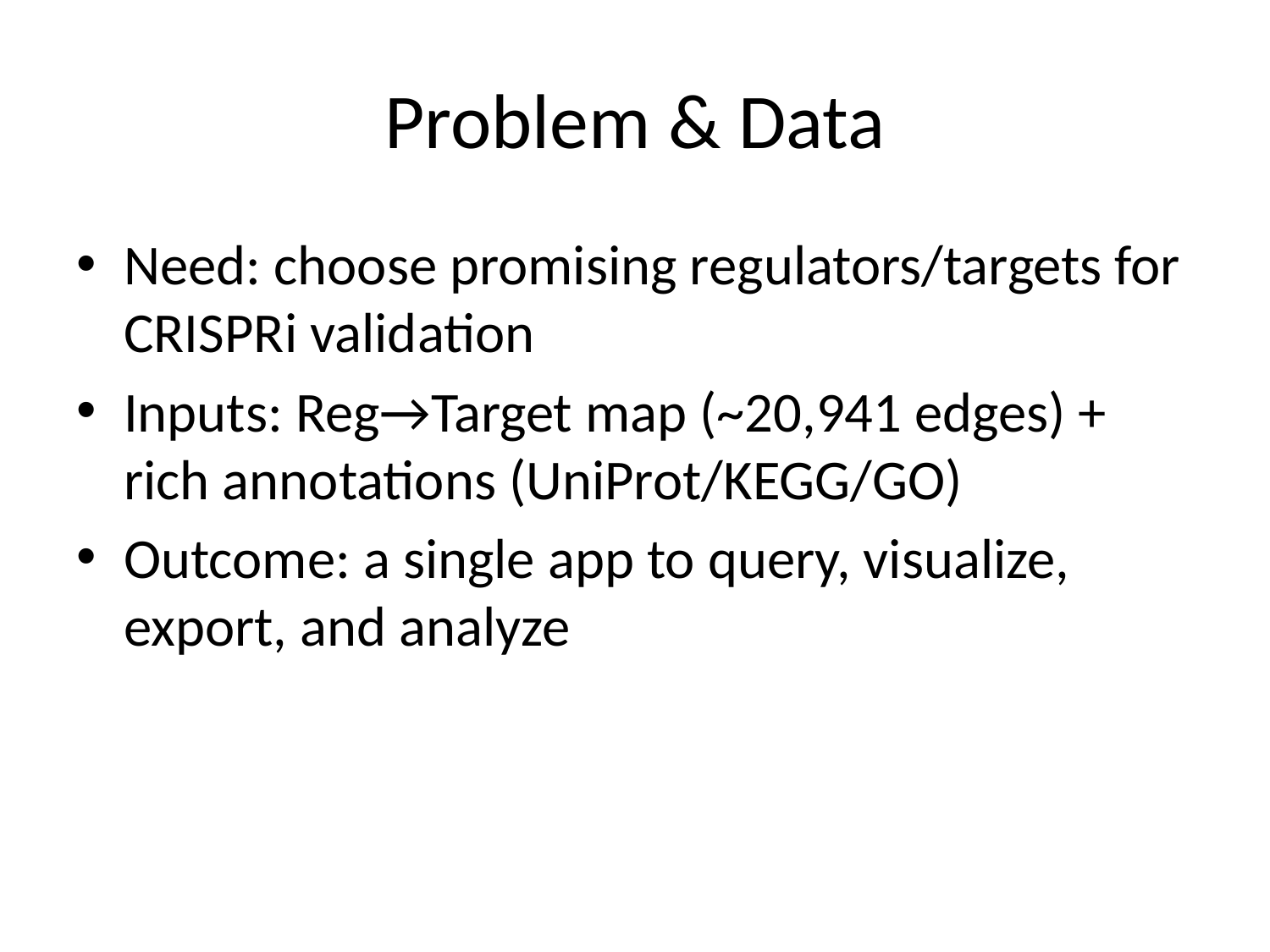

# Problem & Data
Need: choose promising regulators/targets for CRISPRi validation
Inputs: Reg→Target map (~20,941 edges) + rich annotations (UniProt/KEGG/GO)
Outcome: a single app to query, visualize, export, and analyze